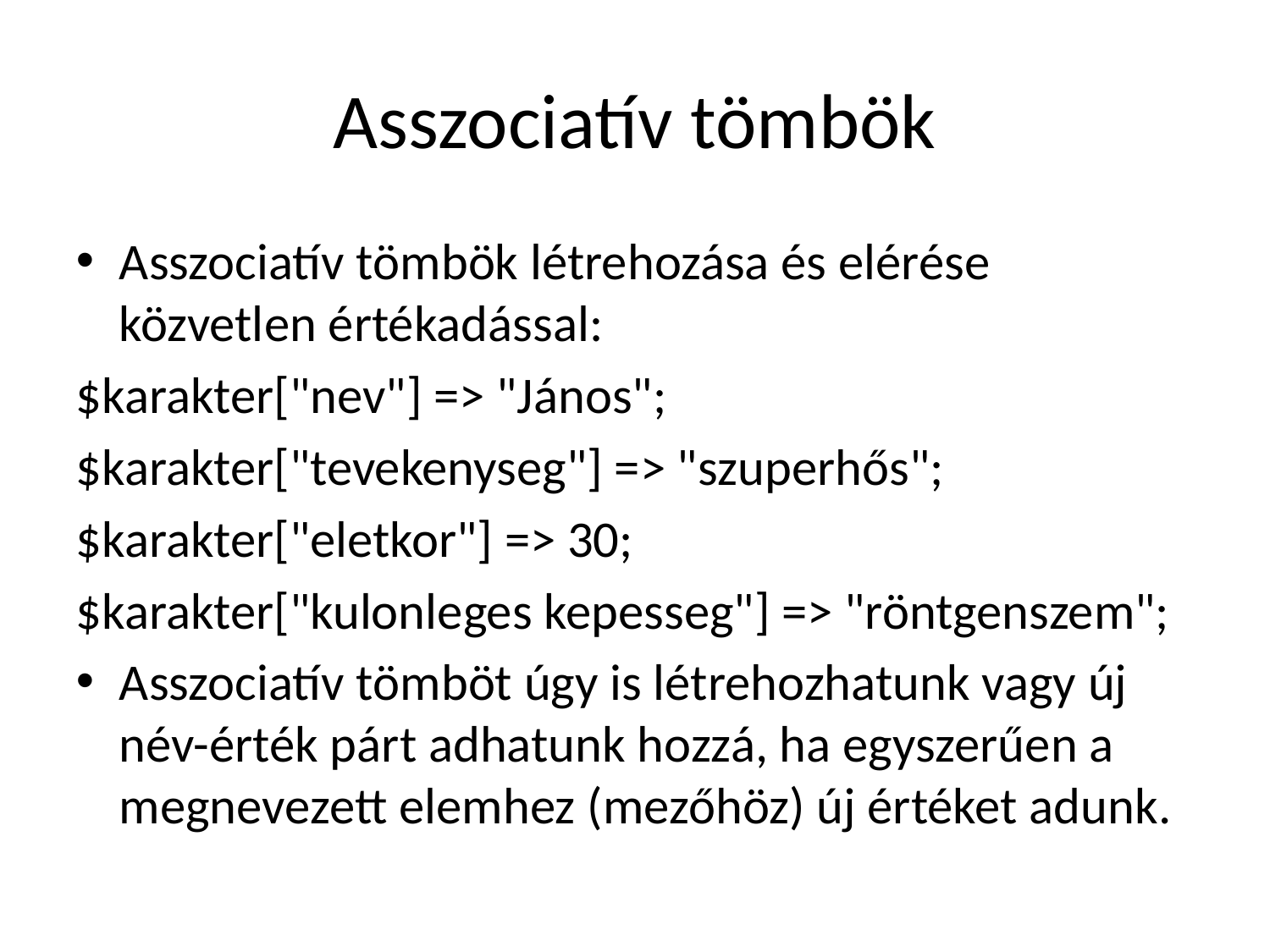

Asszociatív tömbök
Asszociatív tömbök létrehozása és elérése közvetlen értékadással:
$karakter["nev"] => "János";
$karakter["tevekenyseg"] => "szuperhős";
$karakter["eletkor"] => 30;
$karakter["kulonleges kepesseg"] => "röntgenszem";
Asszociatív tömböt úgy is létrehozhatunk vagy új név-érték párt adhatunk hozzá, ha egyszerűen a megnevezett elemhez (mezőhöz) új értéket adunk.